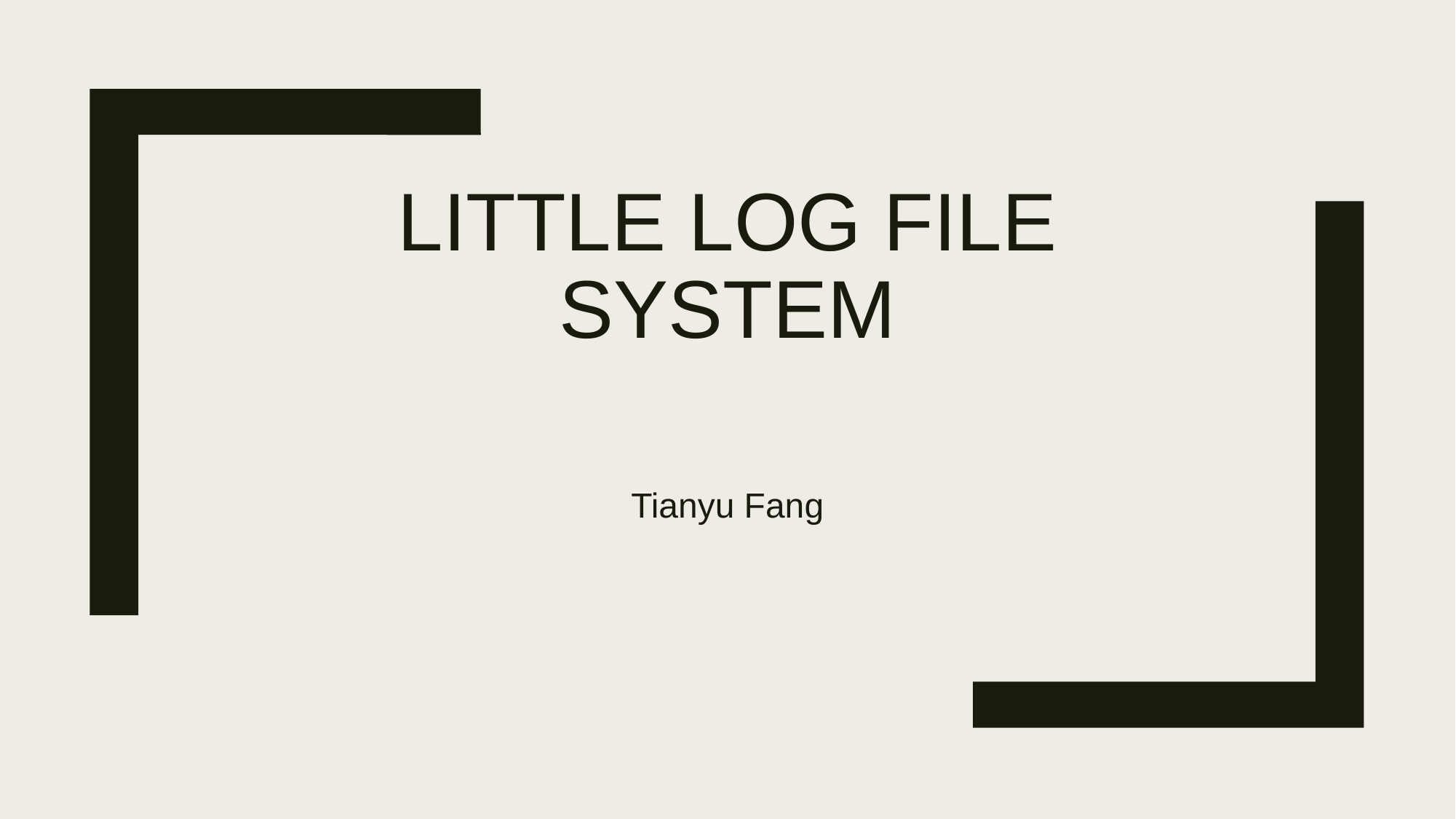

# Little Log file system
Tianyu Fang